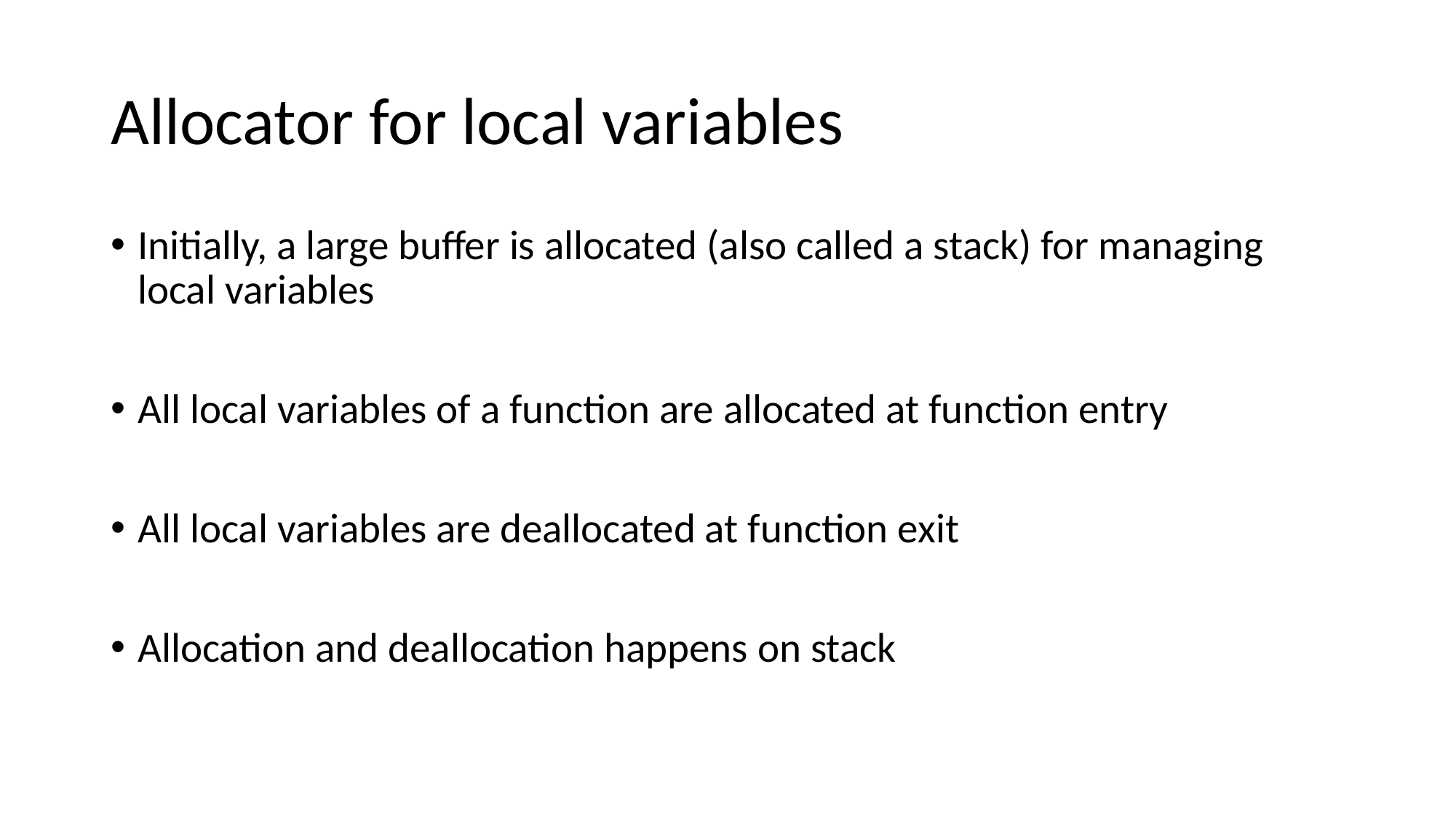

# Allocator for local variables
Initially, a large buffer is allocated (also called a stack) for managing local variables

All local variables of a function are allocated at function entry

All local variables are deallocated at function exit

Allocation and deallocation happens on stack